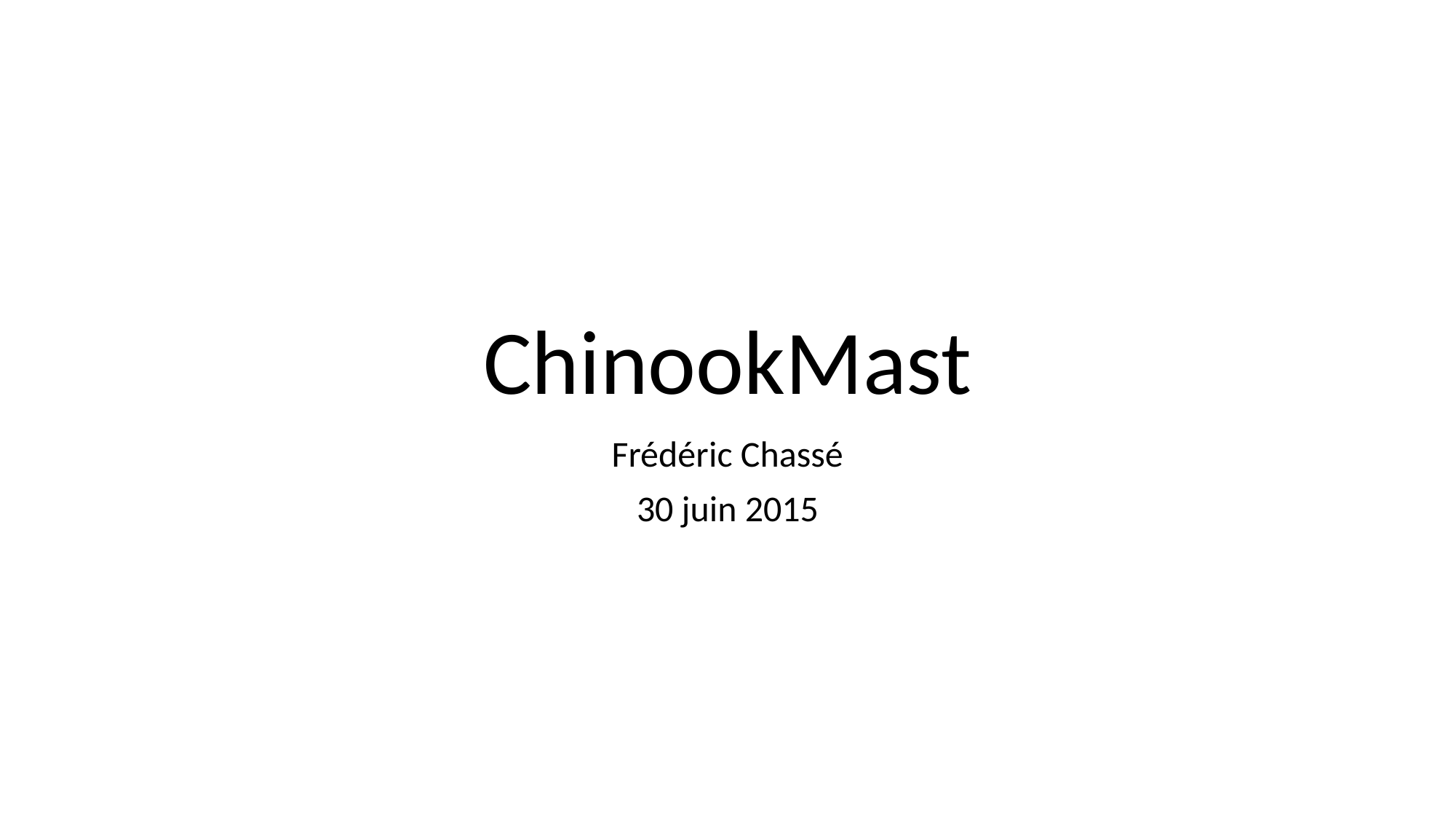

# ChinookMast
Frédéric Chassé
30 juin 2015